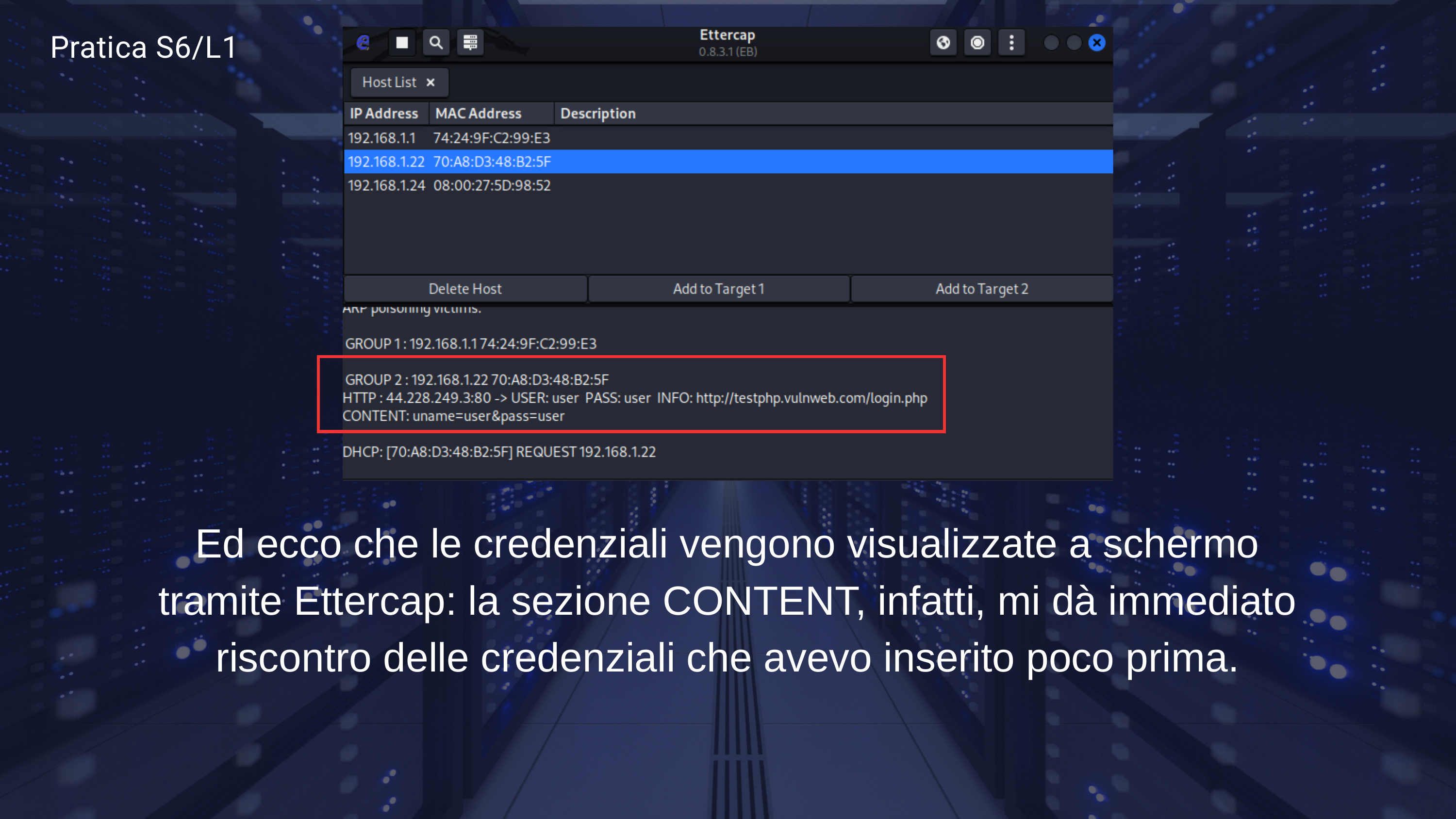

Pratica S6/L1

Ed ecco che le credenziali vengono visualizzate a schermo tramite Ettercap: la sezione CONTENT, infatti, mi dà immediato riscontro delle credenziali che avevo inserito poco prima.